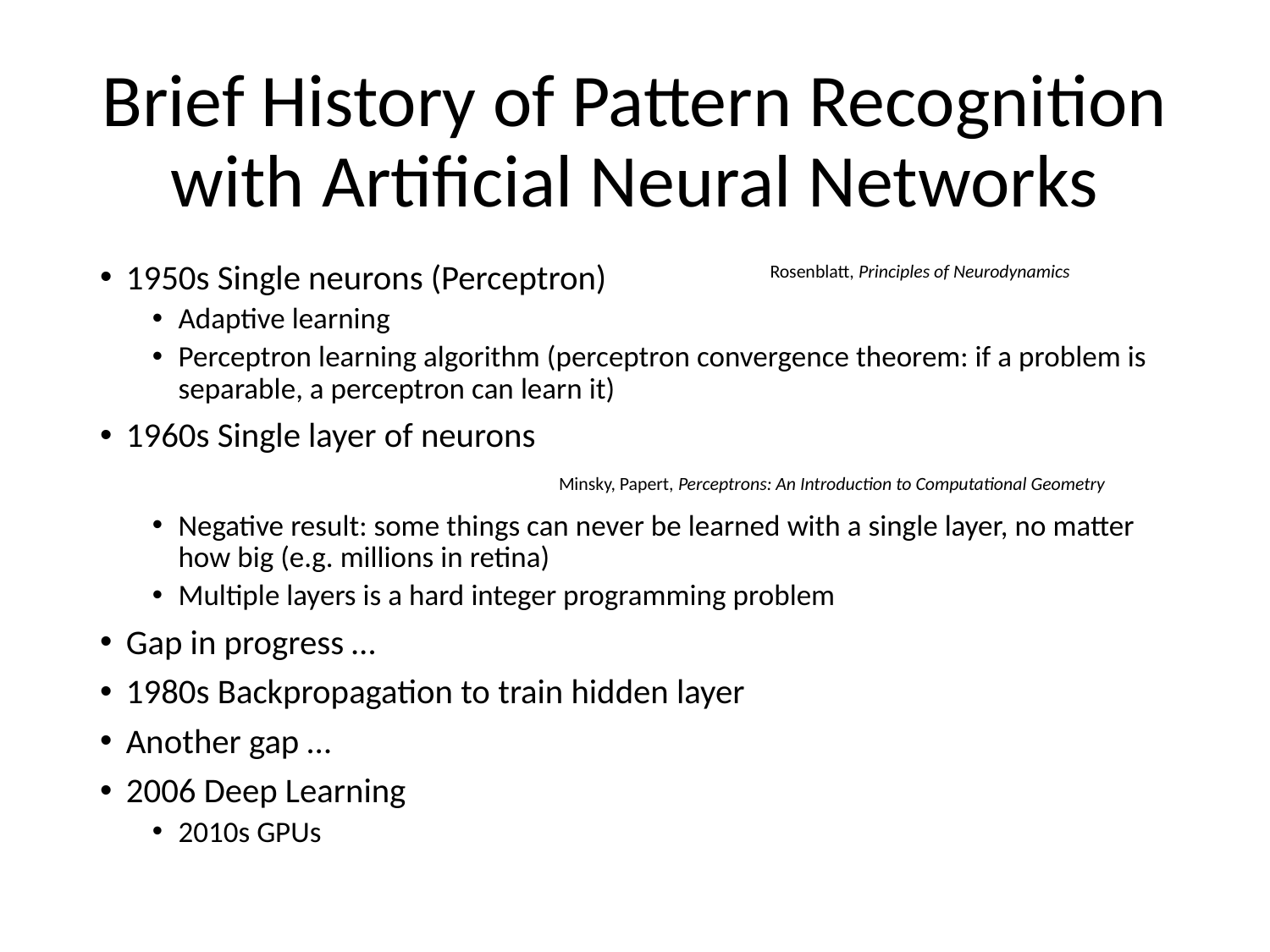

# Brief History of Pattern Recognition with Artificial Neural Networks
1950s Single neurons (Perceptron)
Adaptive learning
Perceptron learning algorithm (perceptron convergence theorem: if a problem is separable, a perceptron can learn it)
1960s Single layer of neurons

Negative result: some things can never be learned with a single layer, no matter how big (e.g. millions in retina)
Multiple layers is a hard integer programming problem
Gap in progress …
1980s Backpropagation to train hidden layer
Another gap …
2006 Deep Learning
2010s GPUs
Rosenblatt, Principles of Neurodynamics
Minsky, Papert, Perceptrons: An Introduction to Computational Geometry